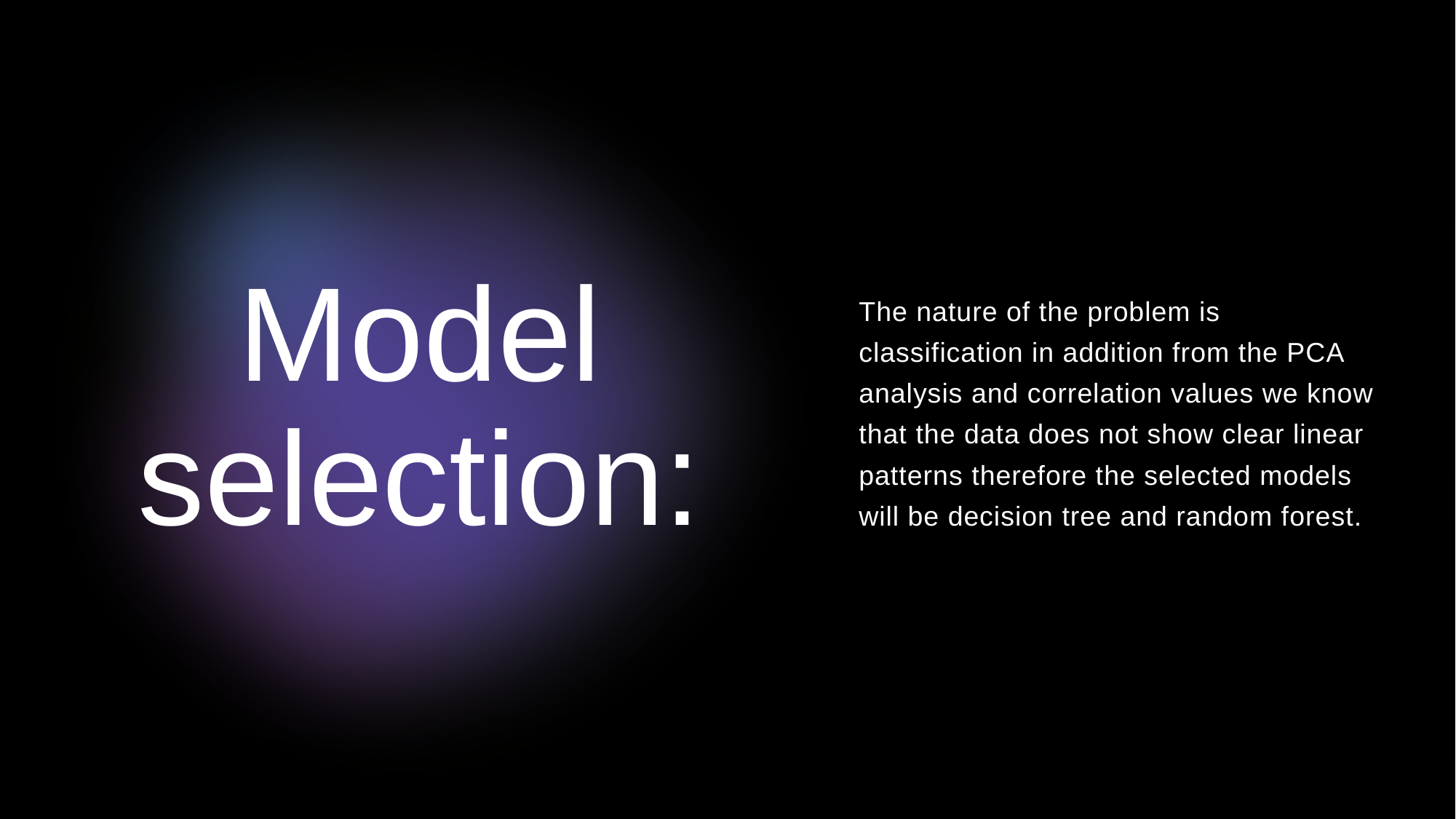

The nature of the problem is classification in addition from the PCA analysis and correlation values we know that the data does not show clear linear patterns therefore the selected models will be decision tree and random forest.
# Model selection: